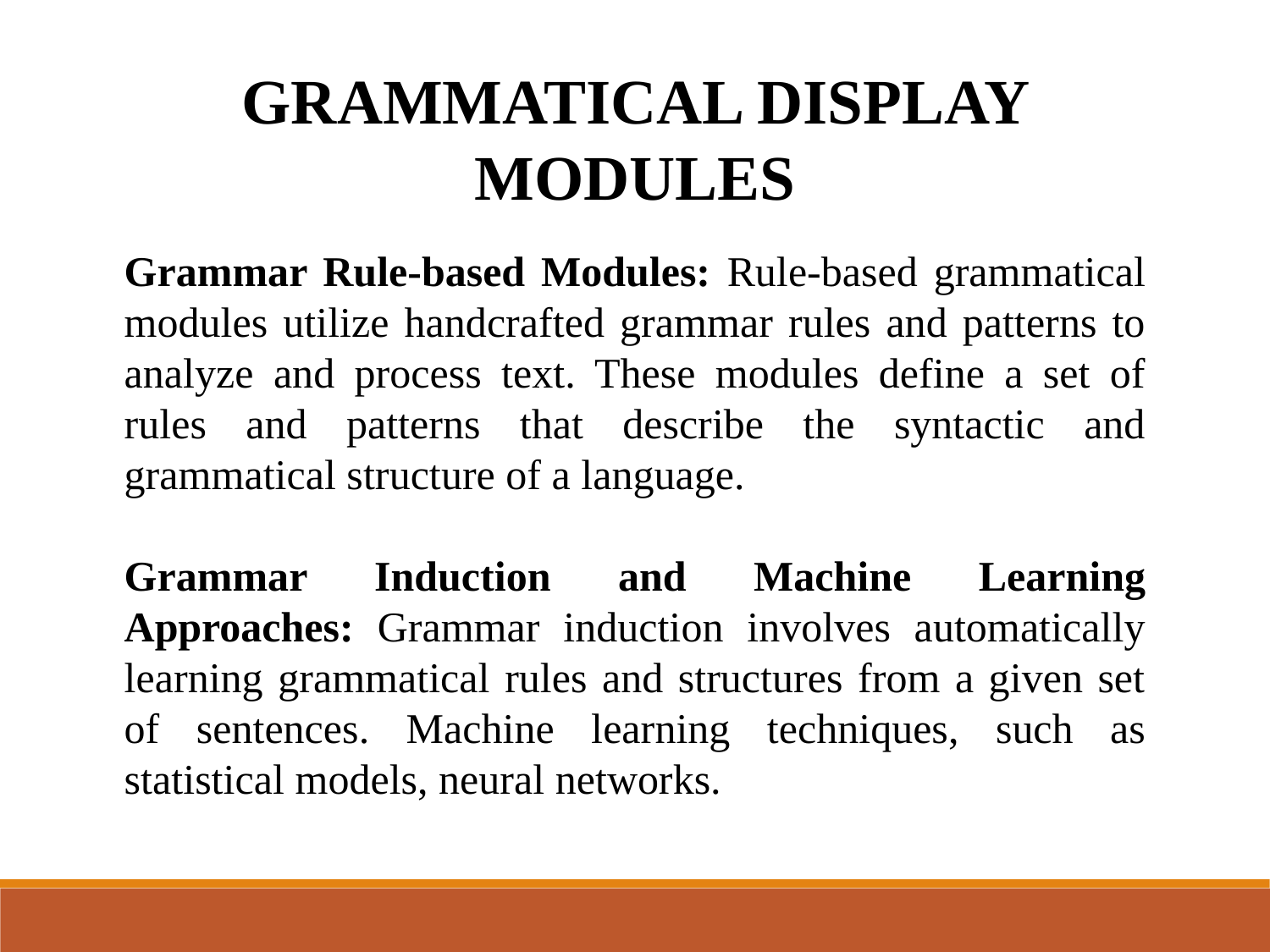

GRAMMATICAL DISPLAY MODULES
Grammar Rule-based Modules: Rule-based grammatical modules utilize handcrafted grammar rules and patterns to analyze and process text. These modules define a set of rules and patterns that describe the syntactic and grammatical structure of a language.

Grammar Induction and Machine Learning Approaches: Grammar induction involves automatically learning grammatical rules and structures from a given set of sentences. Machine learning techniques, such as statistical models, neural networks.